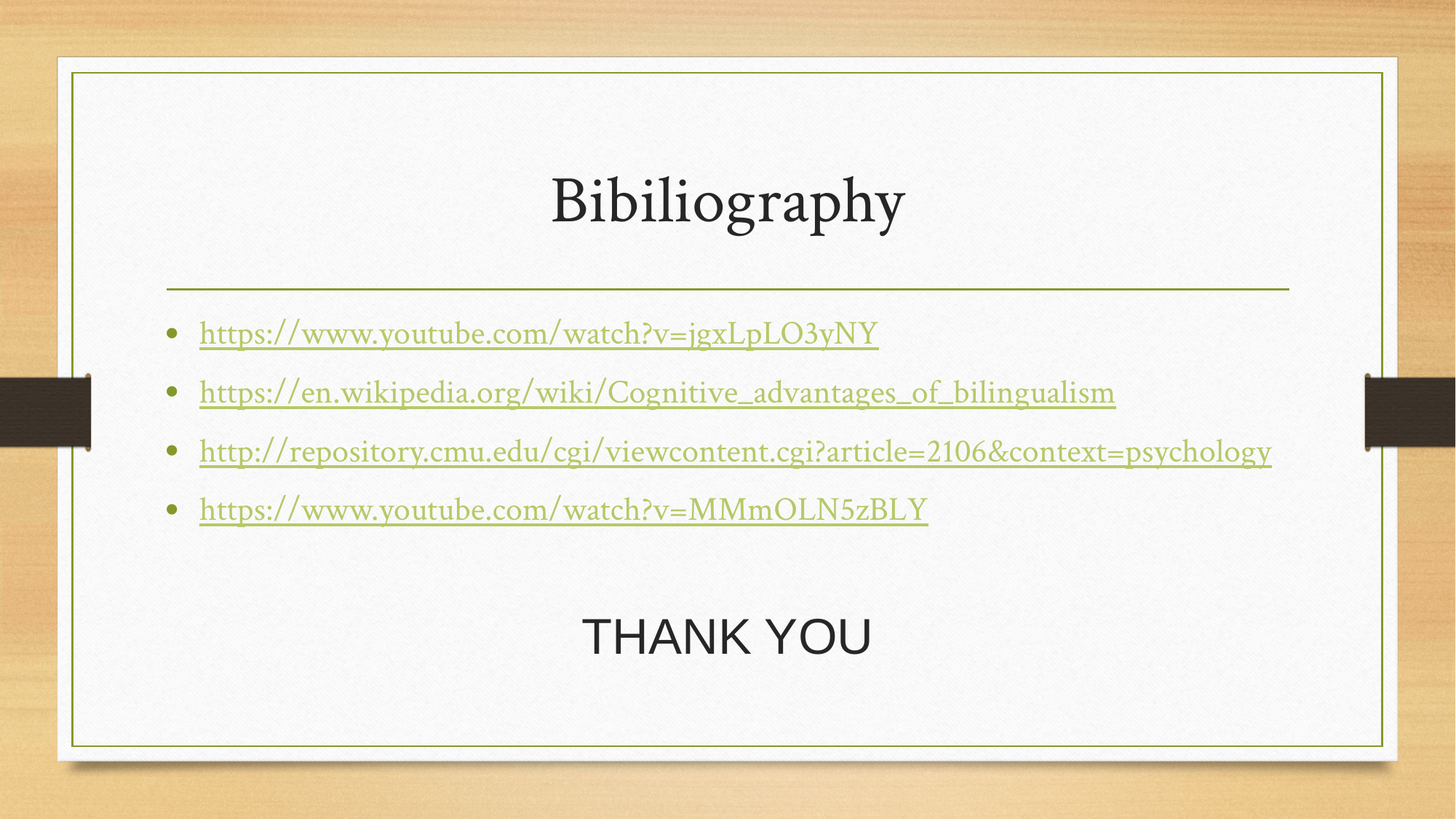

# Bibiliography
https://www.youtube.com/watch?v=jgxLpLO3yNY
https://en.wikipedia.org/wiki/Cognitive_advantages_of_bilingualism
http://repository.cmu.edu/cgi/viewcontent.cgi?article=2106&context=psychology
https://www.youtube.com/watch?v=MMmOLN5zBLY

THANK YOU